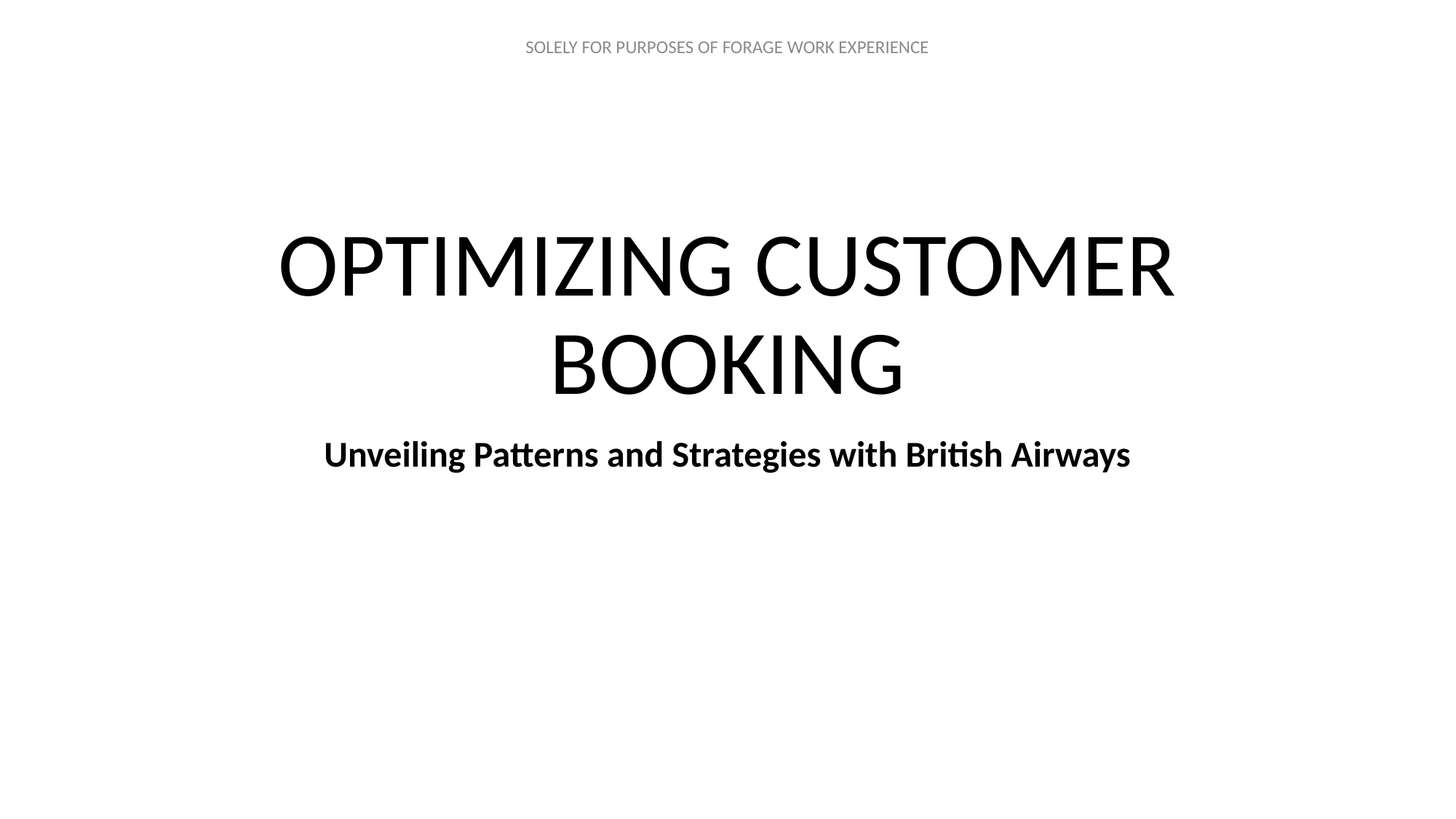

# OPTIMIZING CUSTOMER BOOKING
Unveiling Patterns and Strategies with British Airways